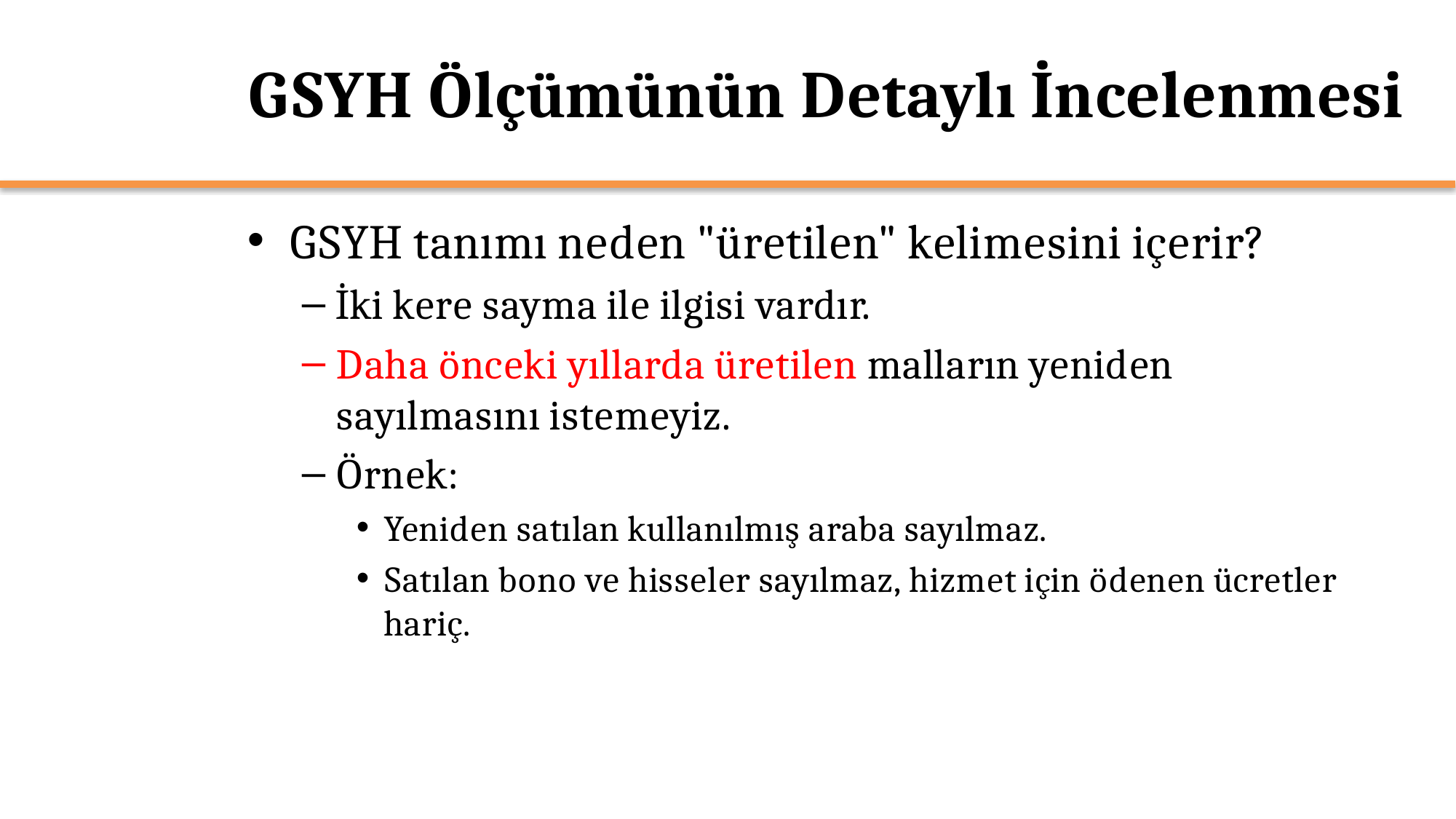

# GSYH Ölçümünün Detaylı İncelenmesi
GSYH tanımı neden "üretilen" kelimesini içerir?
İki kere sayma ile ilgisi vardır.
Daha önceki yıllarda üretilen malların yeniden sayılmasını istemeyiz.
Örnek:
Yeniden satılan kullanılmış araba sayılmaz.
Satılan bono ve hisseler sayılmaz, hizmet için ödenen ücretler hariç.